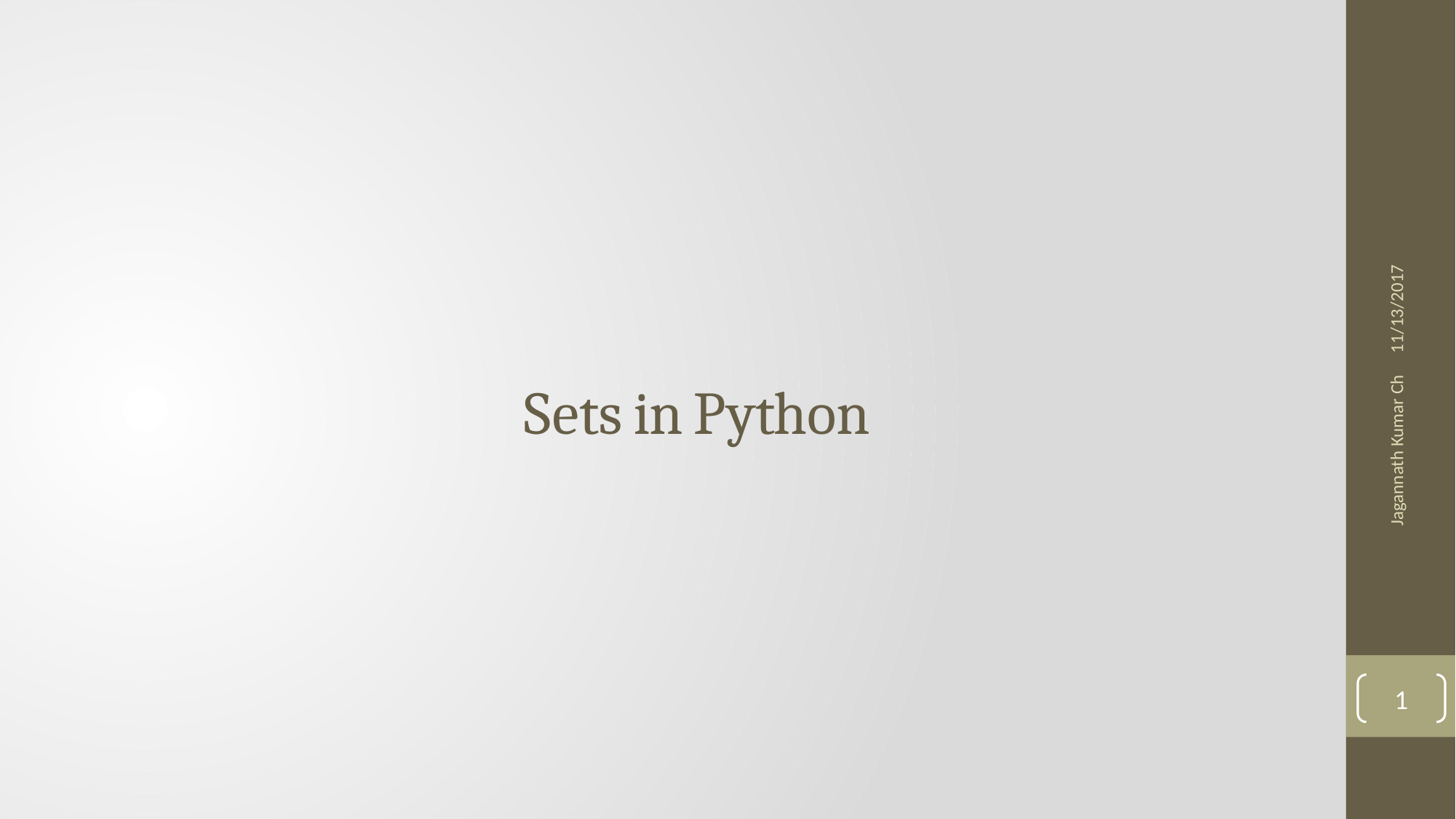

11/13/2017
# Sets in Python
Jagannath Kumar Ch
1